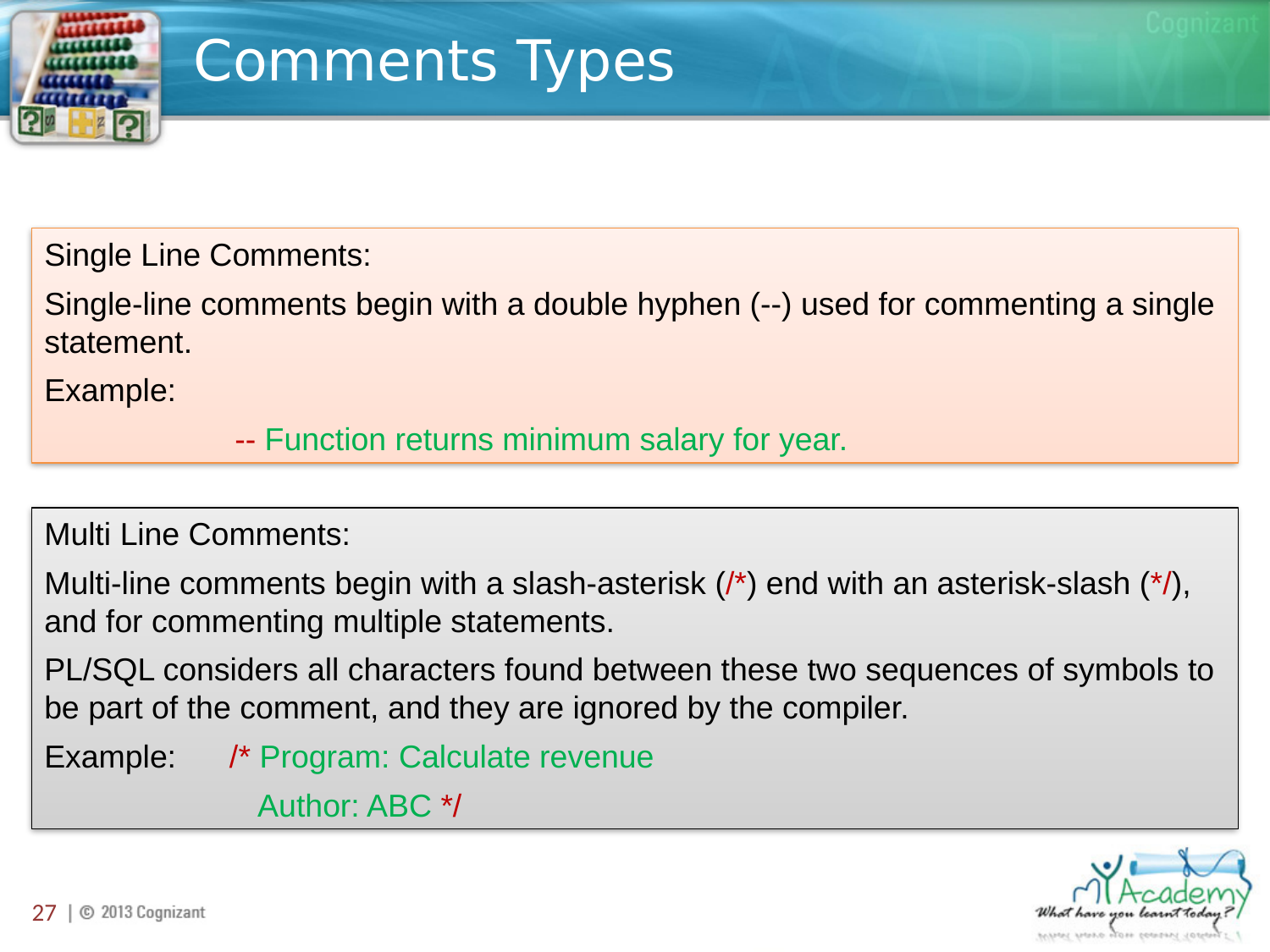

# Comments Types
Single Line Comments:
Single-line comments begin with a double hyphen (--) used for commenting a single statement.
Example:
-- Function returns minimum salary for year.
Multi Line Comments:
Multi-line comments begin with a slash-asterisk (/*) end with an asterisk-slash (*/), and for commenting multiple statements.
PL/SQL considers all characters found between these two sequences of symbols to be part of the comment, and they are ignored by the compiler.
Example:      /* Program: Calculate revenue
                        Author: ABC */
27